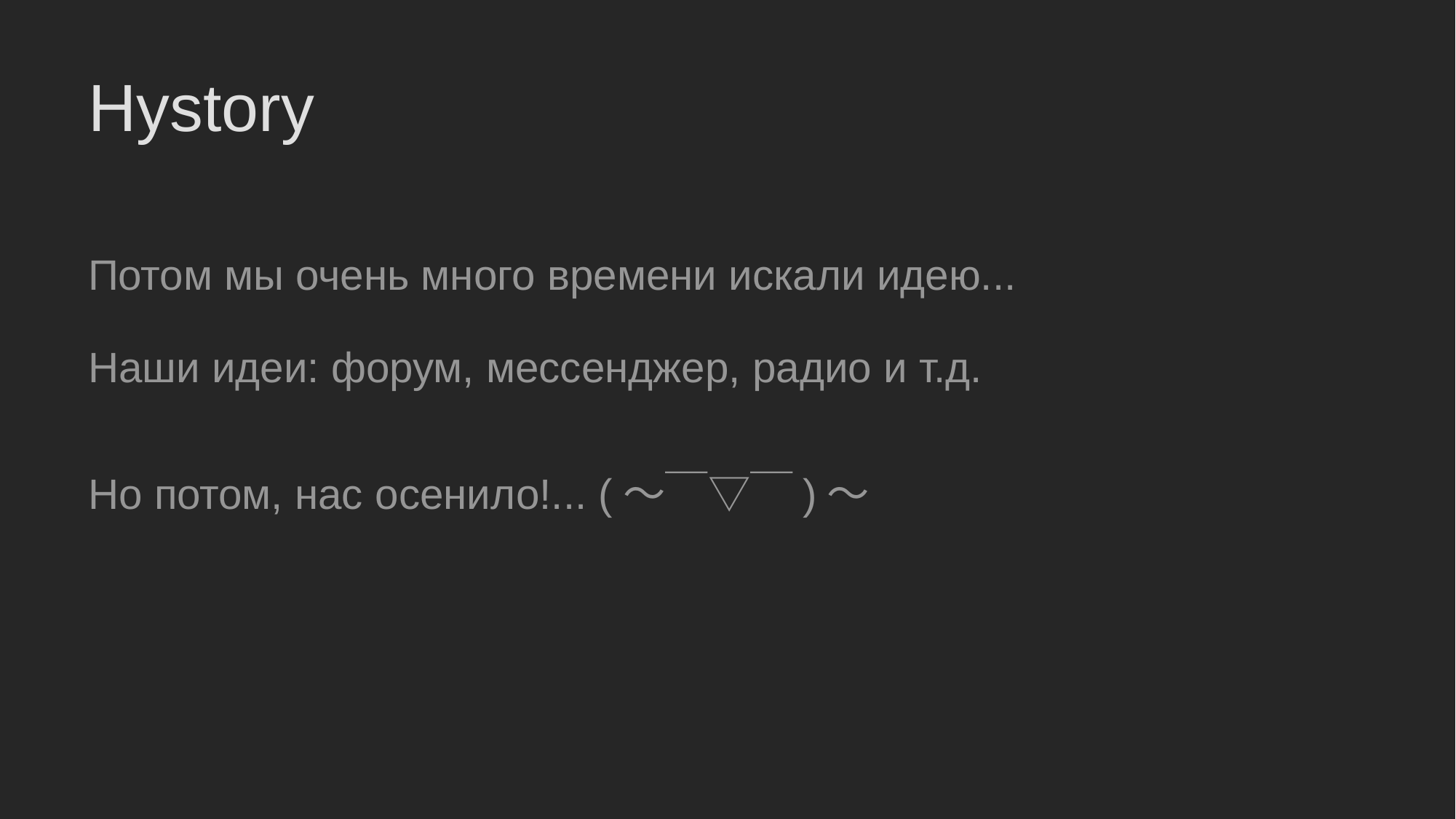

# Hystory
Потом мы очень много времени искали идею...
Наши идеи: форум, мессенджер, радио и т.д.
Но потом, нас осенило!... (～￣▽￣)～